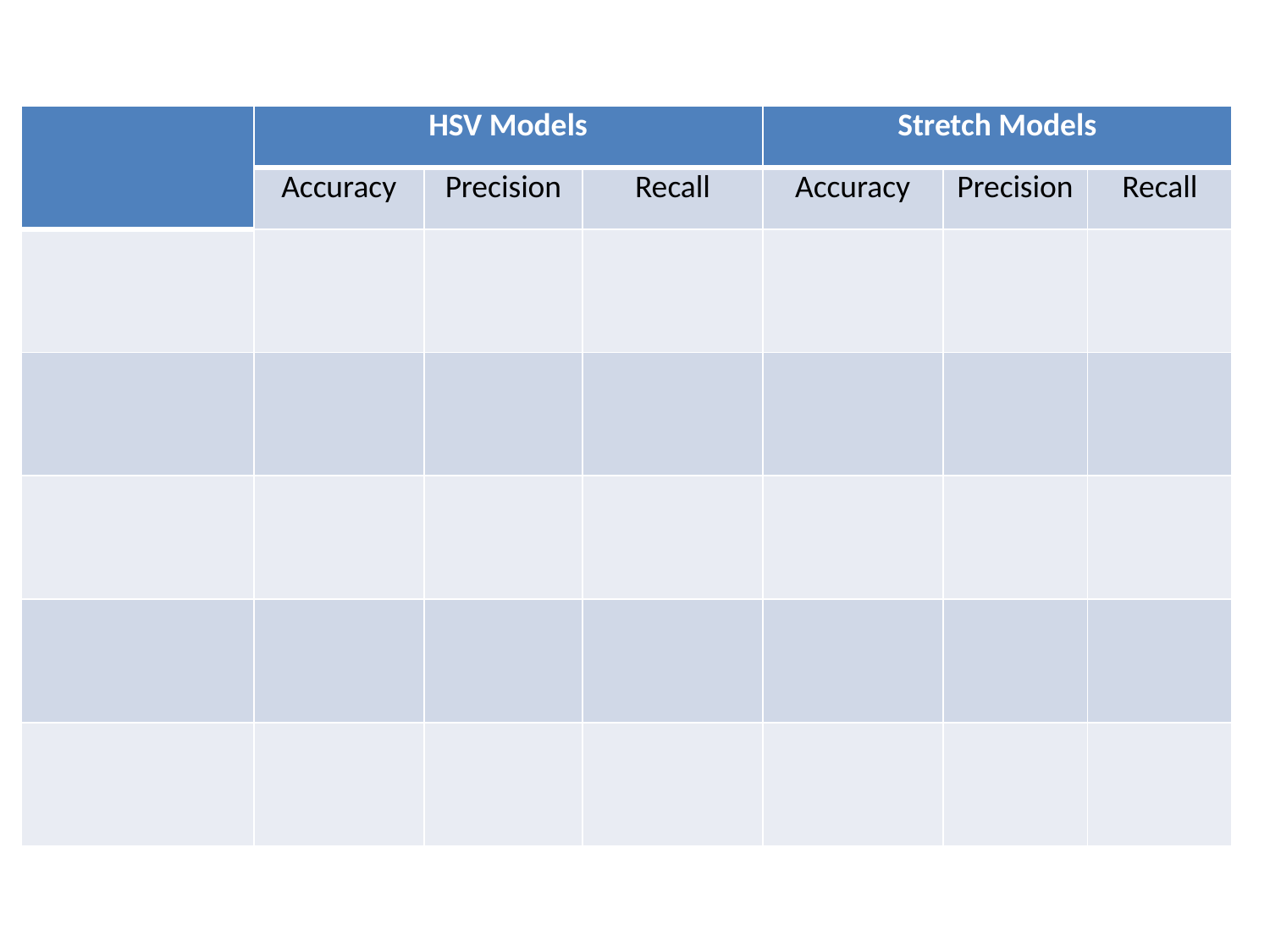

|  | HSV Models |  |  | Stretch Models |  |  |
| --- | --- | --- | --- | --- | --- | --- |
|  | Accuracy | Precision | Recall | Accuracy | Precision | Recall |
|  |  |  |  |  |  |  |
|  |  |  |  |  |  |  |
|  |  |  |  |  |  |  |
|  |  |  |  |  |  |  |
|  |  |  |  |  |  |  |